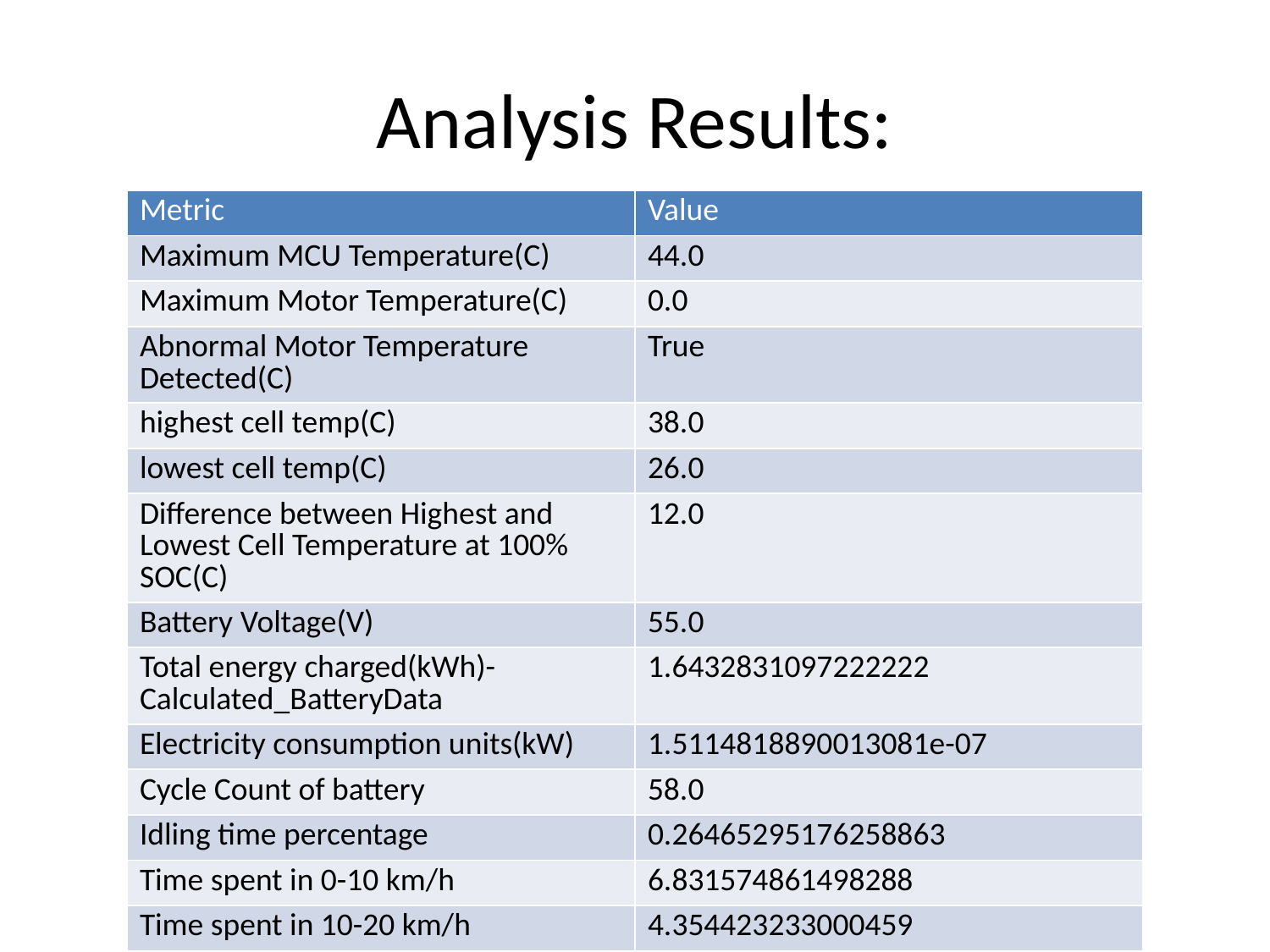

# Analysis Results:
| Metric | Value |
| --- | --- |
| Maximum MCU Temperature(C) | 44.0 |
| Maximum Motor Temperature(C) | 0.0 |
| Abnormal Motor Temperature Detected(C) | True |
| highest cell temp(C) | 38.0 |
| lowest cell temp(C) | 26.0 |
| Difference between Highest and Lowest Cell Temperature at 100% SOC(C) | 12.0 |
| Battery Voltage(V) | 55.0 |
| Total energy charged(kWh)- Calculated\_BatteryData | 1.6432831097222222 |
| Electricity consumption units(kW) | 1.5114818890013081e-07 |
| Cycle Count of battery | 58.0 |
| Idling time percentage | 0.26465295176258863 |
| Time spent in 0-10 km/h | 6.831574861498288 |
| Time spent in 10-20 km/h | 4.354423233000459 |